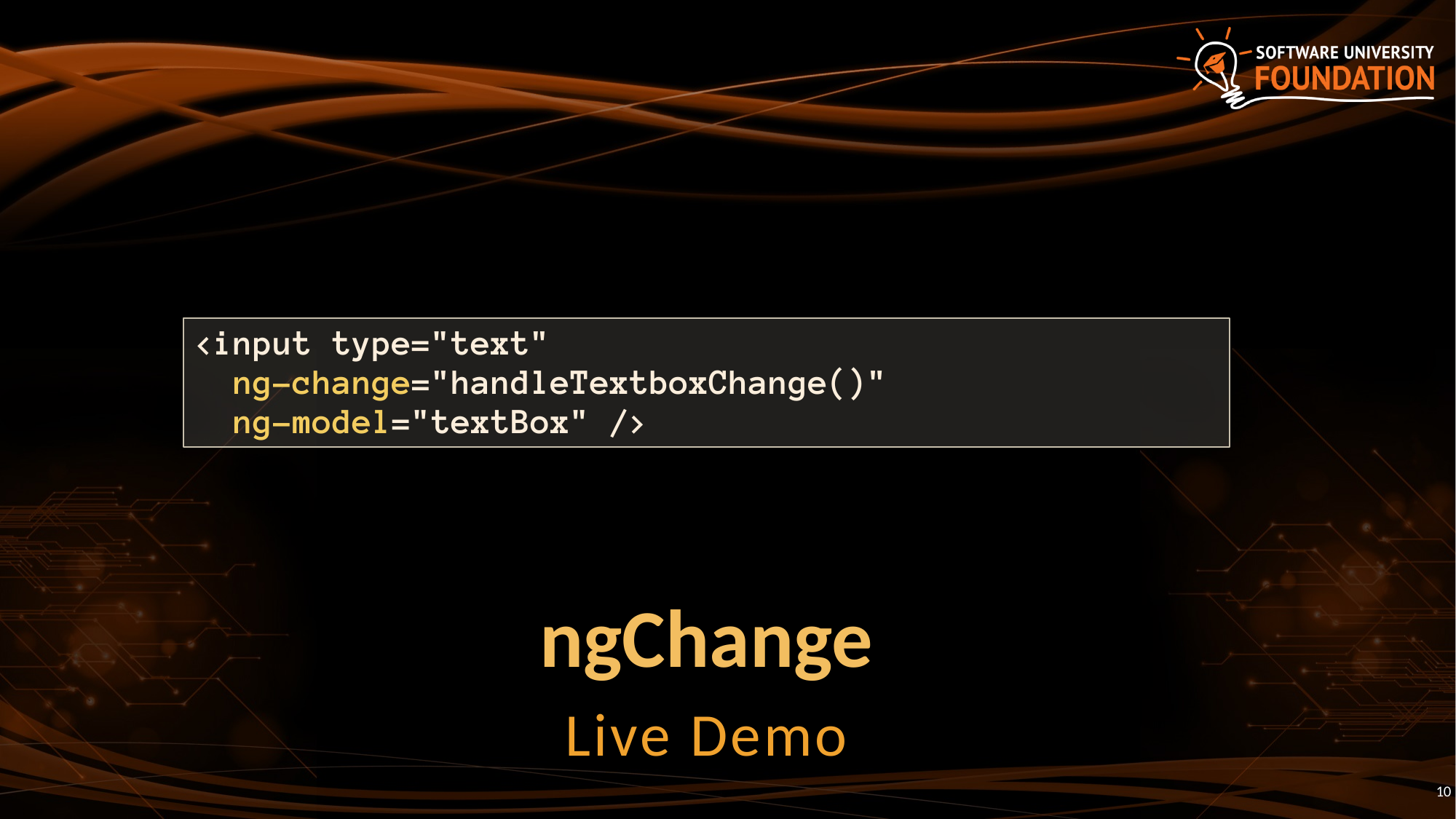

<input type="text"
  ng-change="handleTextboxChange()"
  ng-model="textBox" />
# ngChange
Live Demo
10